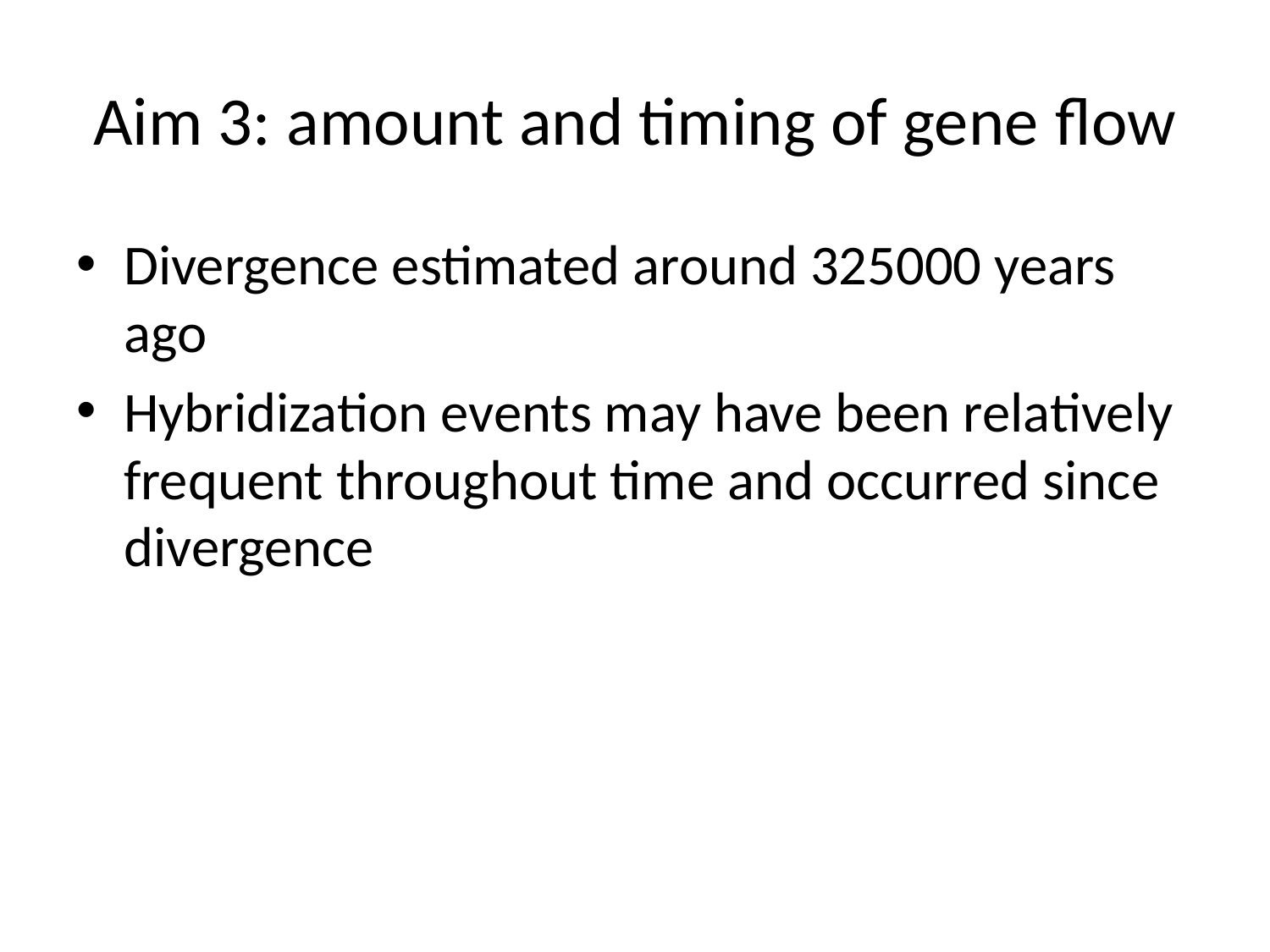

# Aim 3: amount and timing of gene ﬂow
Divergence estimated around 325000 years ago
Hybridization events may have been relatively frequent throughout time and occurred since divergence